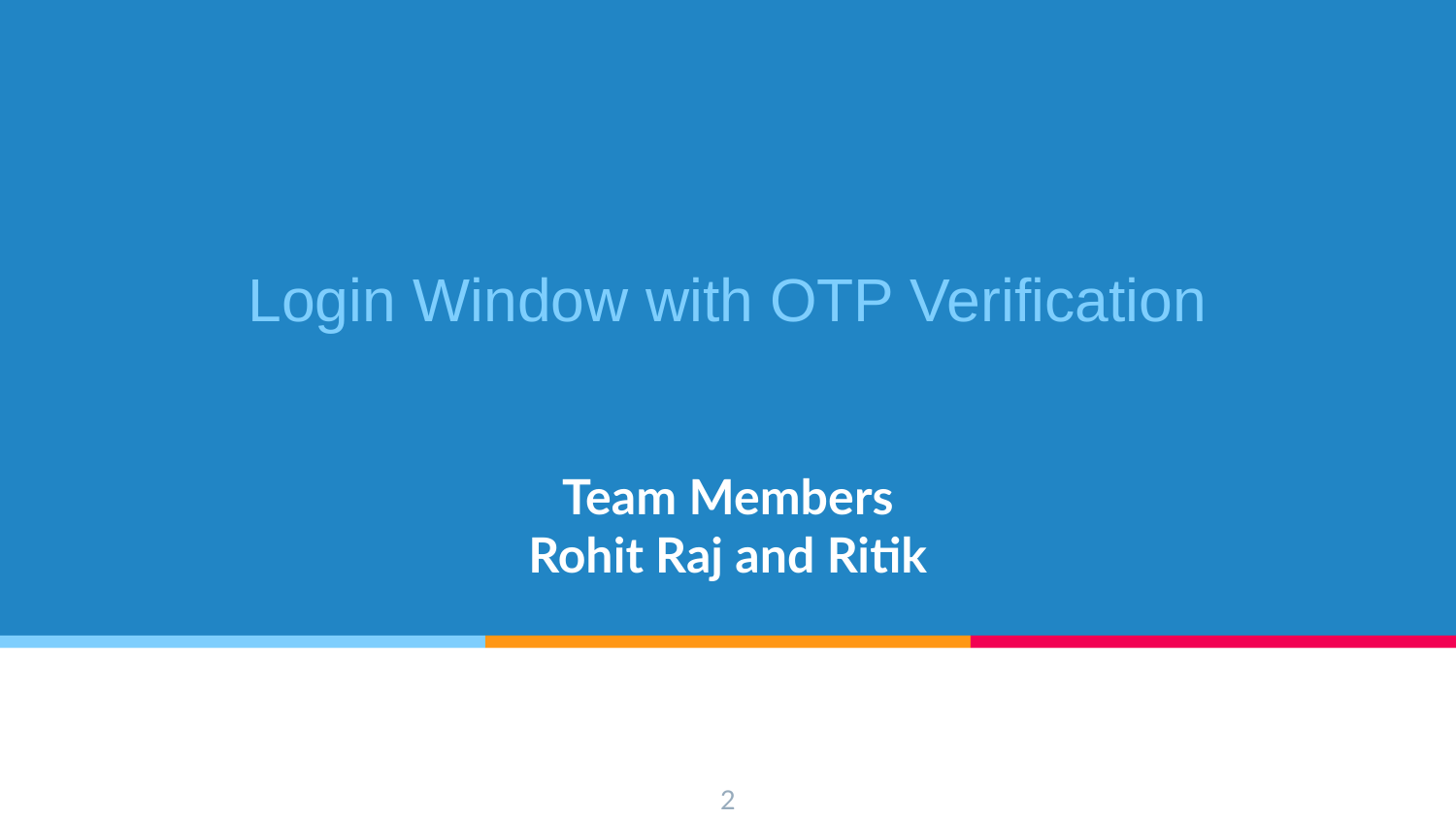

# Login Window with OTP Verification
Team Members
Rohit Raj and Ritik
2